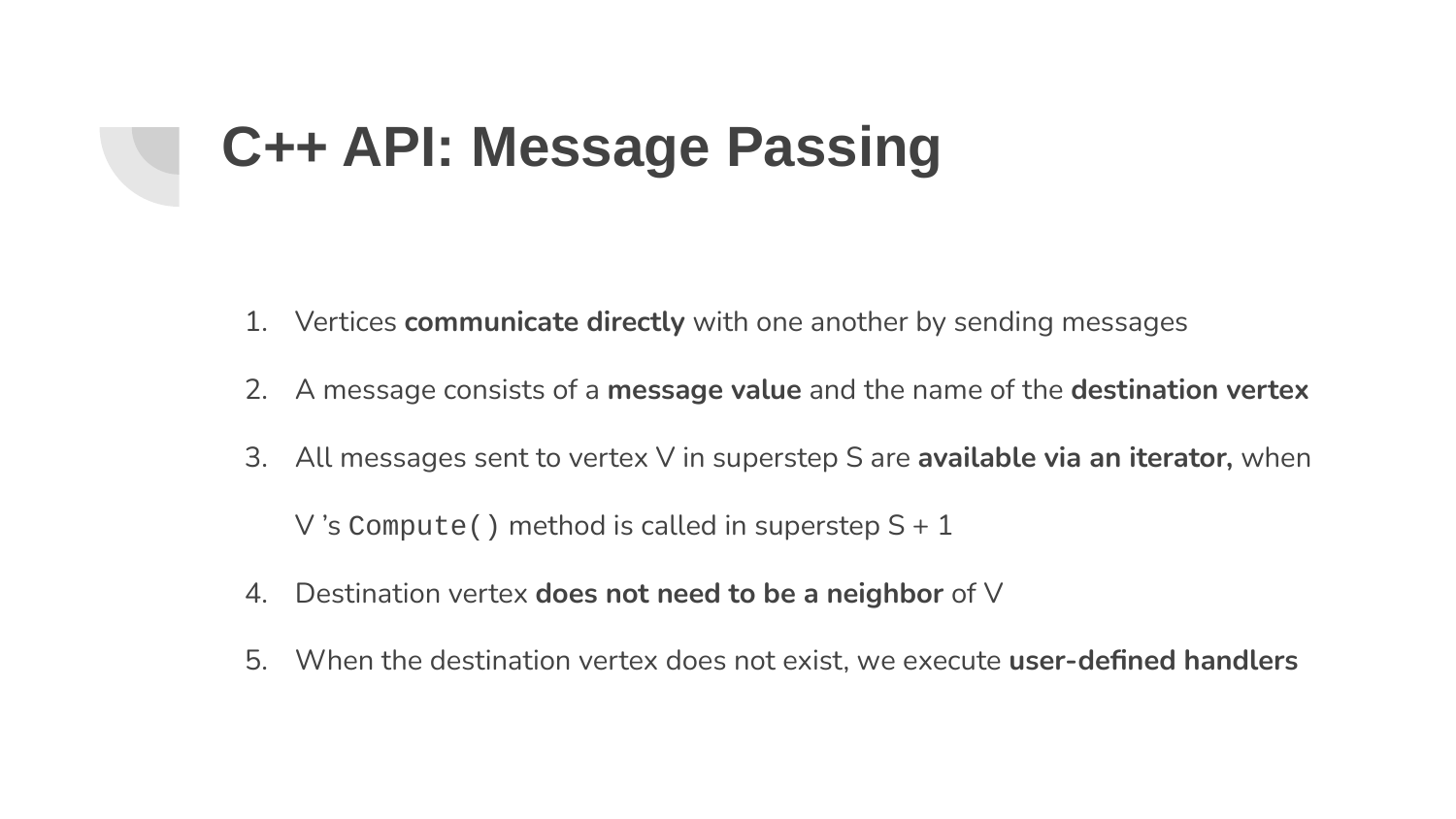

# C++ API: Message Passing
Vertices communicate directly with one another by sending messages
A message consists of a message value and the name of the destination vertex
All messages sent to vertex V in superstep S are available via an iterator, when V ’s Compute() method is called in superstep S + 1
Destination vertex does not need to be a neighbor of V
When the destination vertex does not exist, we execute user-defined handlers